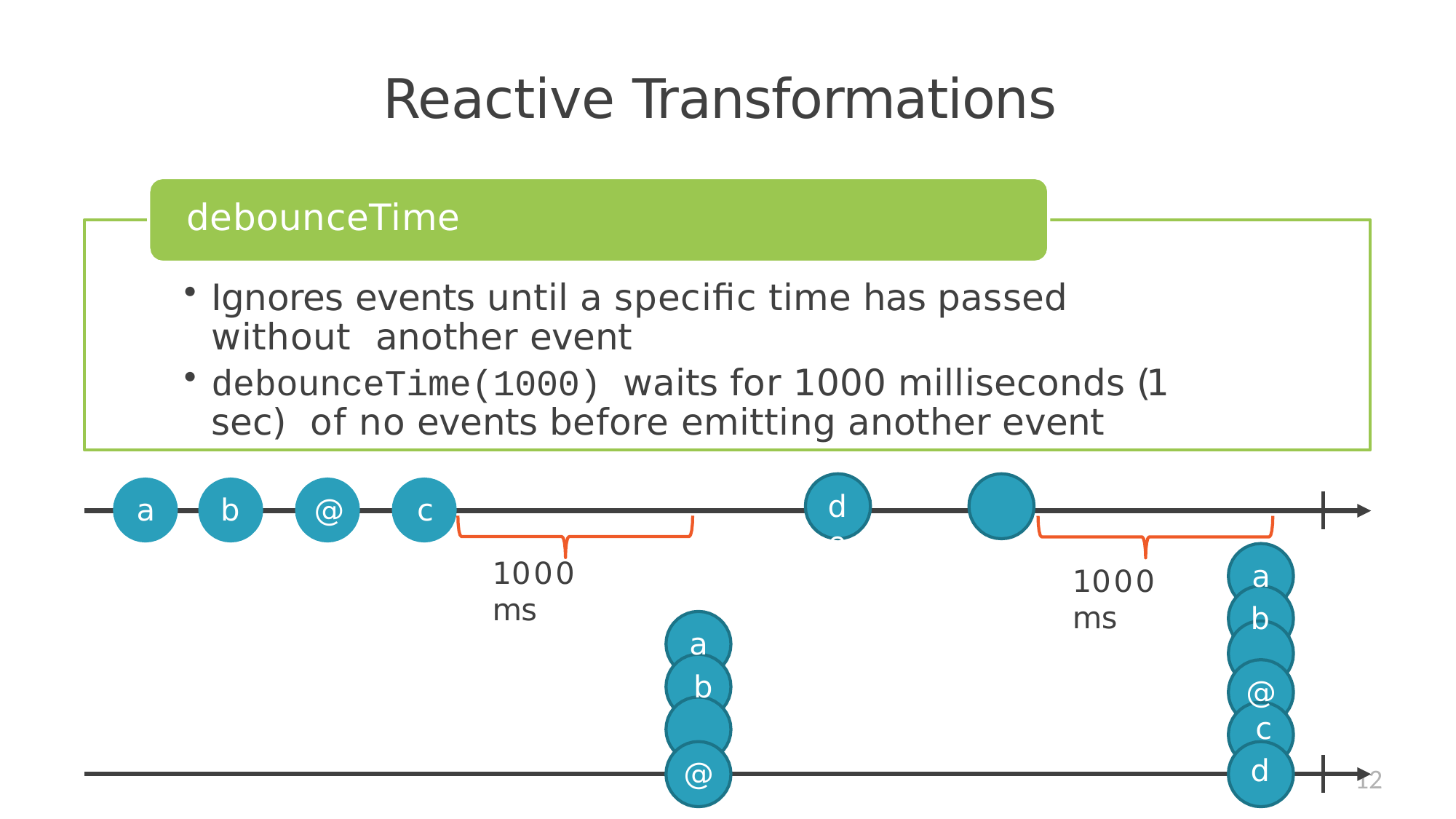

# Reactive Transformations

debounceTime
Ignores events until a specific time has passed without  another event
debounceTime(1000) waits for 1000 milliseconds (1 sec)  of no events before emitting another event

d	e
a
b	@	c

a
b  @  c
d  e
1000 ms
1000 ms
a  b  @  c
12